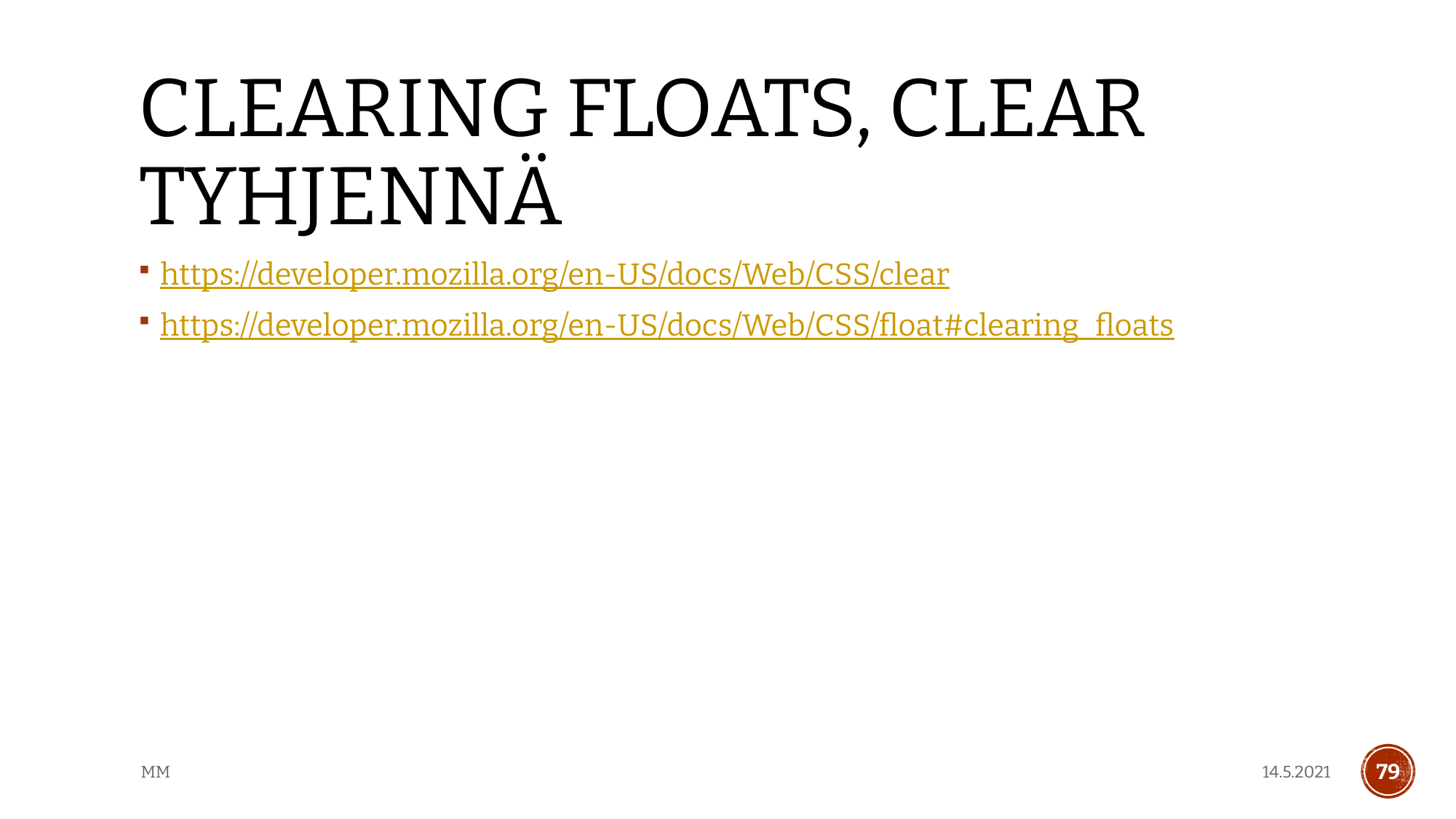

# clearing floats, clear tyhjennä
https://developer.mozilla.org/en-US/docs/Web/CSS/clear
https://developer.mozilla.org/en-US/docs/Web/CSS/float#clearing_floats

MM
14.5.2021
79